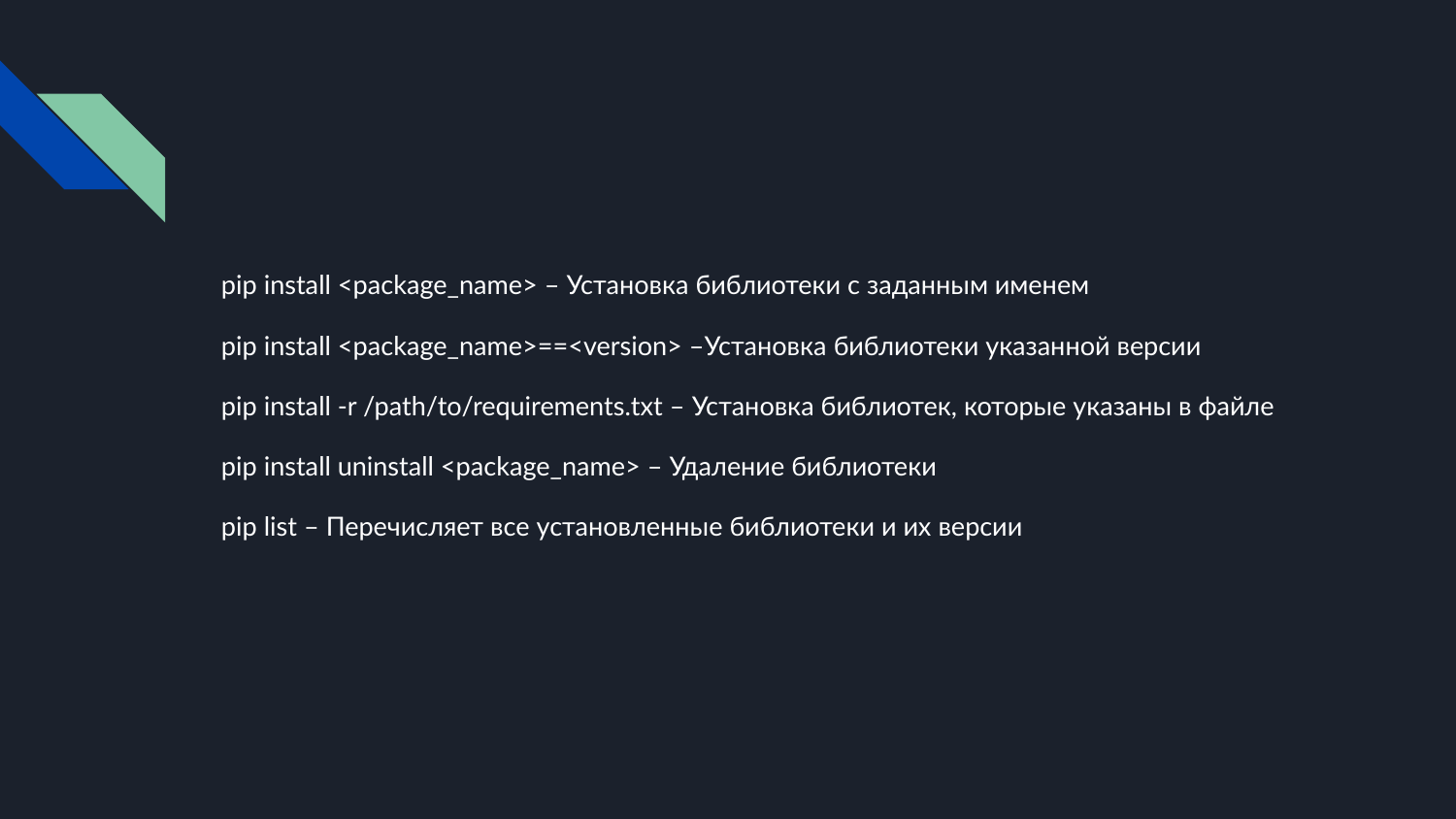

#
pip install <package_name> – Установка библиотеки с заданным именем
pip install <package_name>==<version> –Установка библиотеки указанной версии
pip install -r /path/to/requirements.txt – Установка библиотек, которые указаны в файле
pip install uninstall <package_name> – Удаление библиотеки
pip list – Перечисляет все установленные библиотеки и их версии